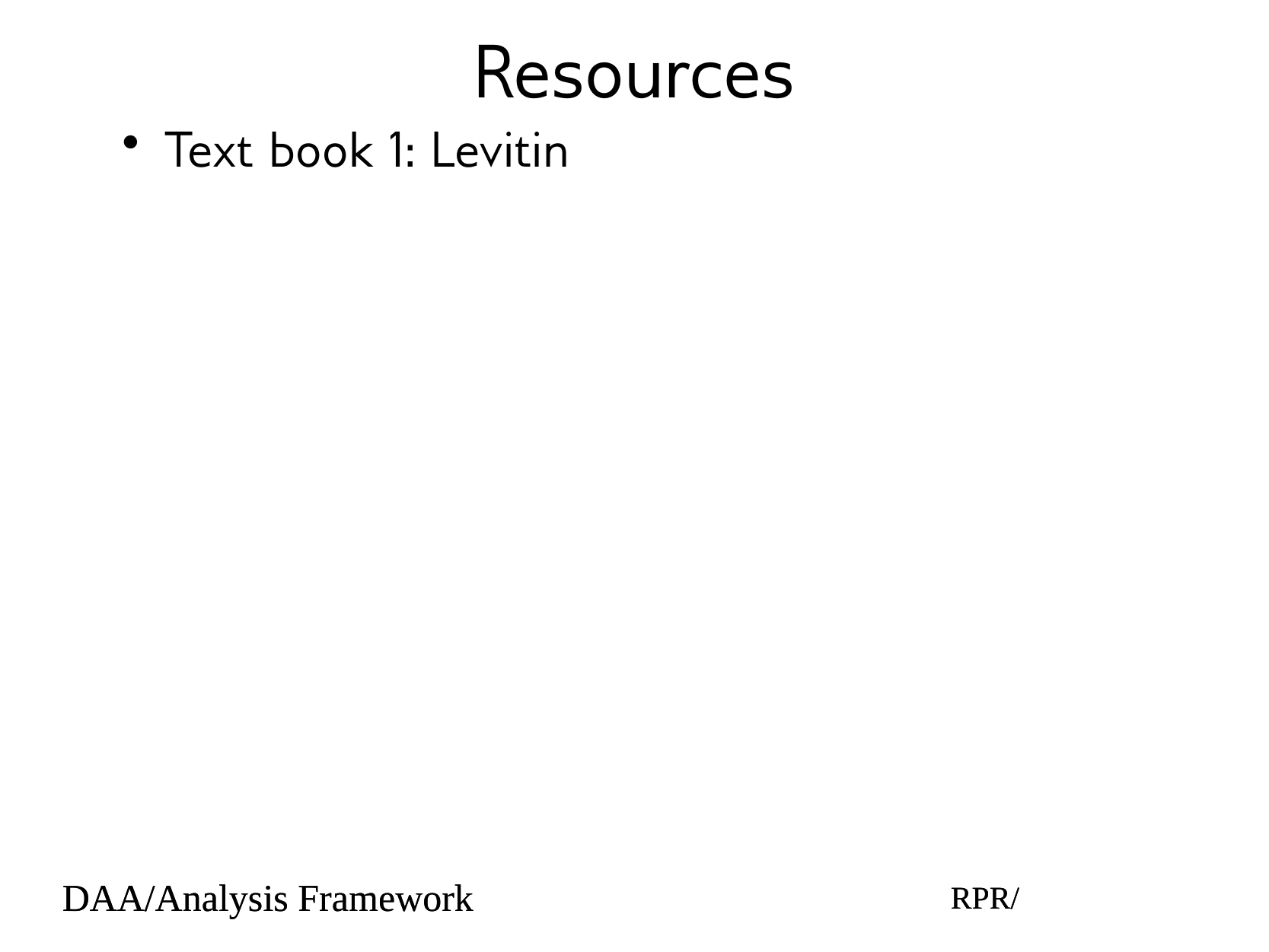

# Resources
Text book 1: Levitin
DAA/Analysis Framework
RPR/
2